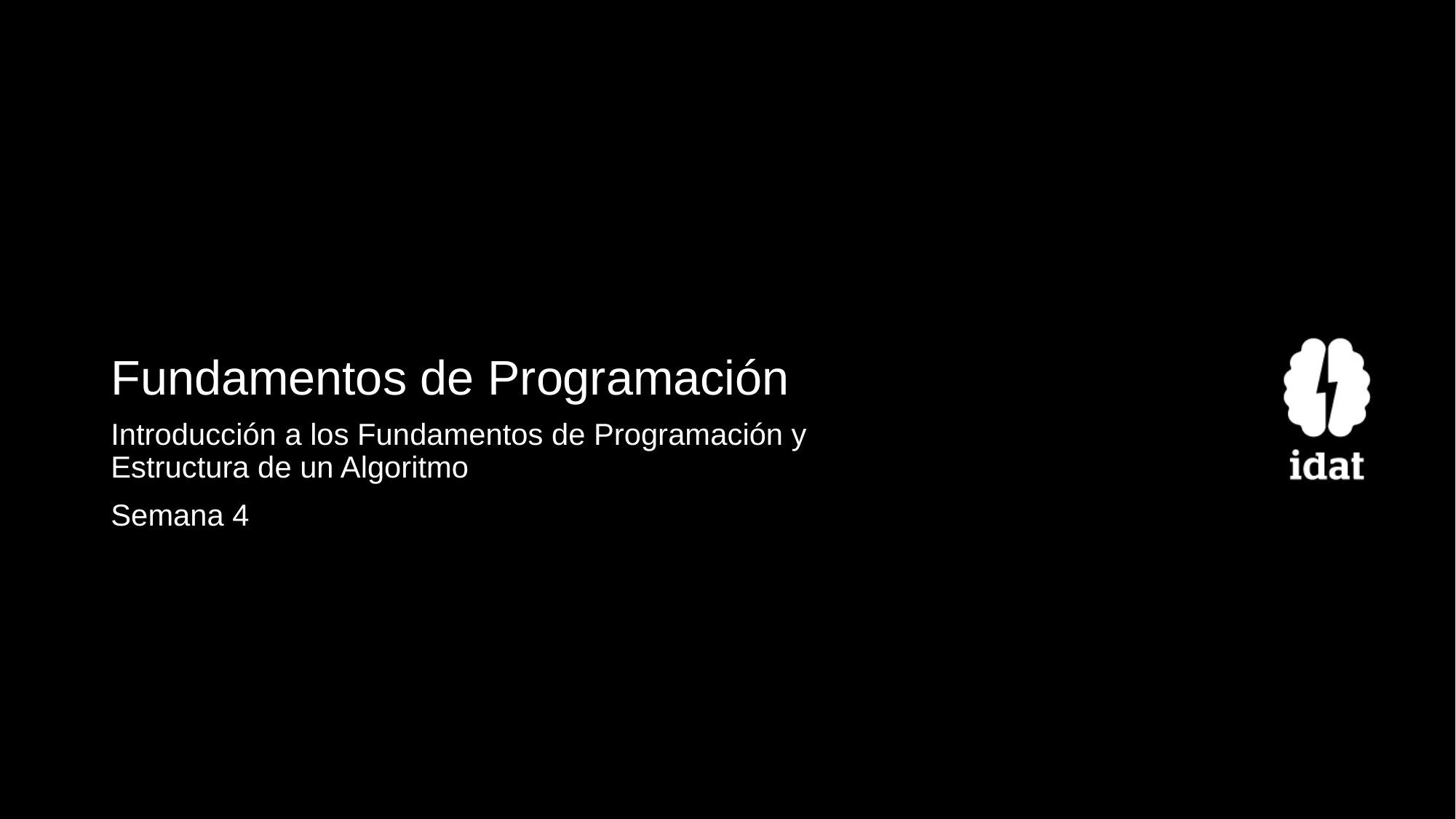

# Fundamentos de Programación
Introducción a los Fundamentos de Programación y Estructura de un Algoritmo
Semana 4